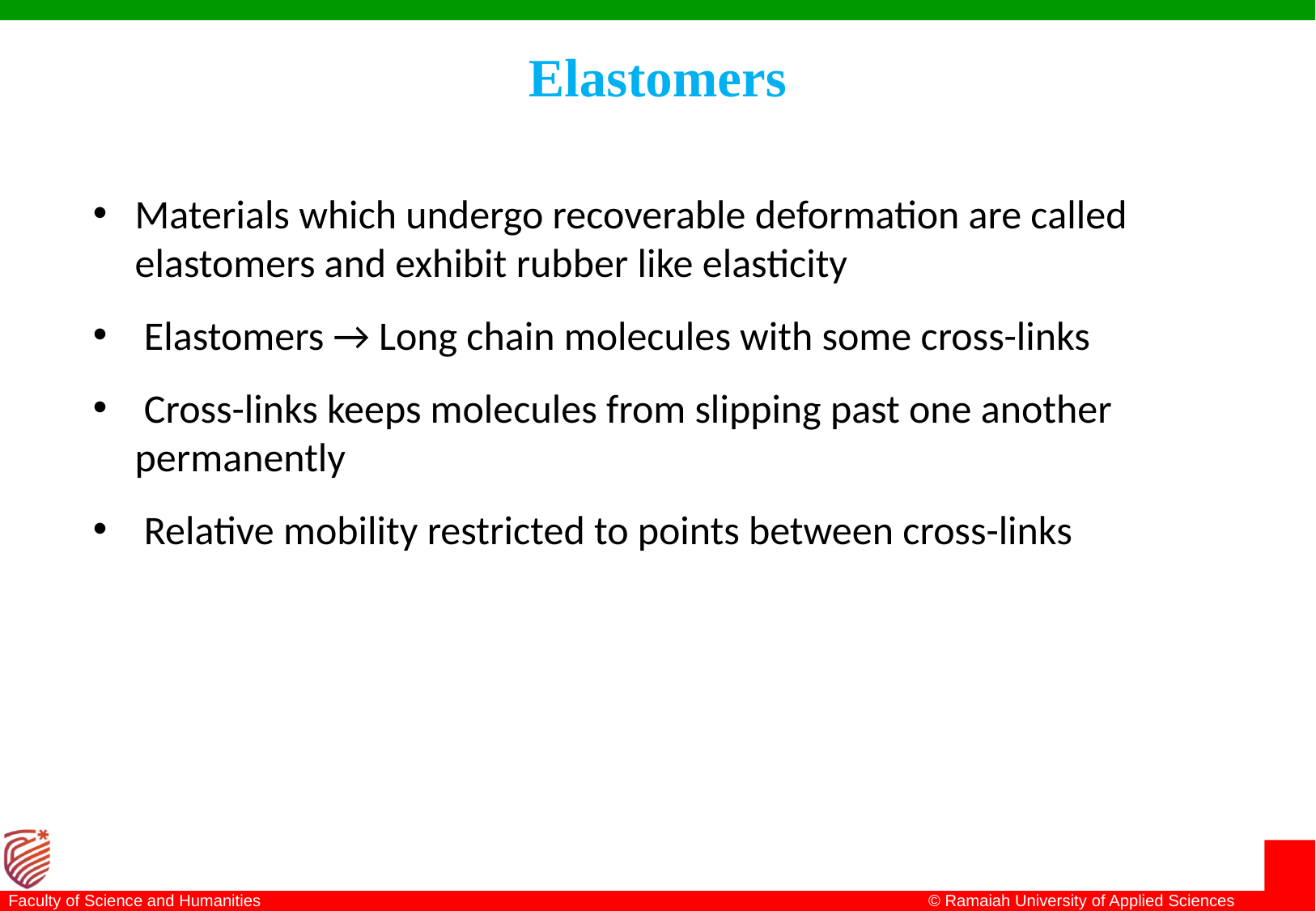

# Elastomers
Materials which undergo recoverable deformation are called elastomers and exhibit rubber like elasticity
 Elastomers → Long chain molecules with some cross-links
 Cross-links keeps molecules from slipping past one another permanently
 Relative mobility restricted to points between cross-links